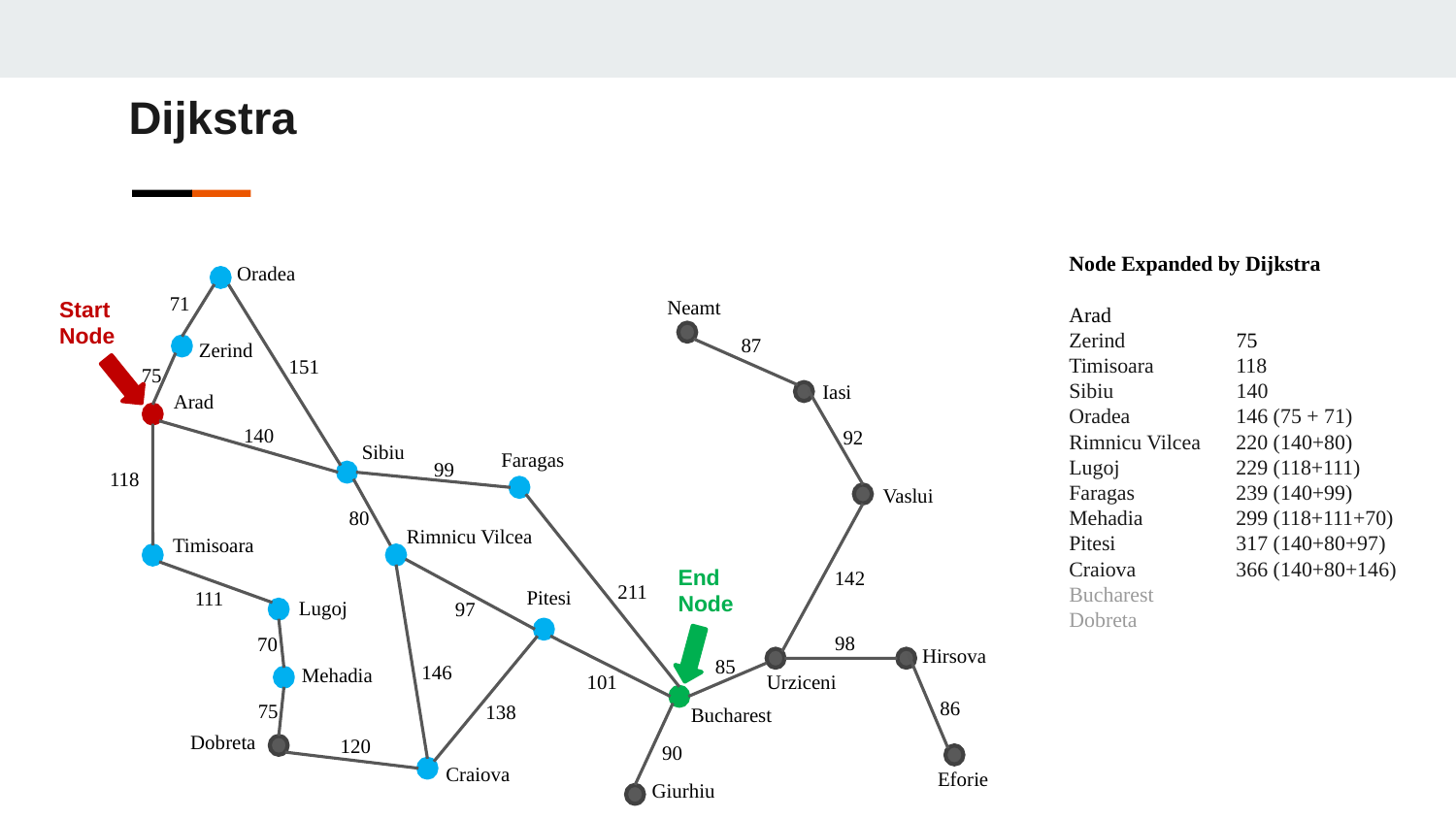

Dijkstra
Node Expanded by Dijkstra

Arad
Zerind	    75
Timisoara	    118
Sibiu	    140
Oradea	    146 (75 + 71)
Rimnicu Vilcea	    220 (140+80)
Lugoj	    229 (118+111)
Faragas	    239 (140+99)
Mehadia	    299 (118+111+70)
Pitesi	    317 (140+80+97)
Craiova	    366 (140+80+146)
Bucharest
Dobreta

Oradea

71

Neamt
Start
Node

87
Zerind

151

75

Iasi
Arad

140
92

Sibiu
Faragas
99
118

Vaslui

80

Rimnicu Vilcea
Timisoara

End
Node
142

211
Pitesi
111
Lugoj
97

98
70
Hirsova

85

146

Mehadia

101
Urziceni

86
75
138
Bucharest

Dobreta
120
90

Craiova

Eforie
Giurhiu